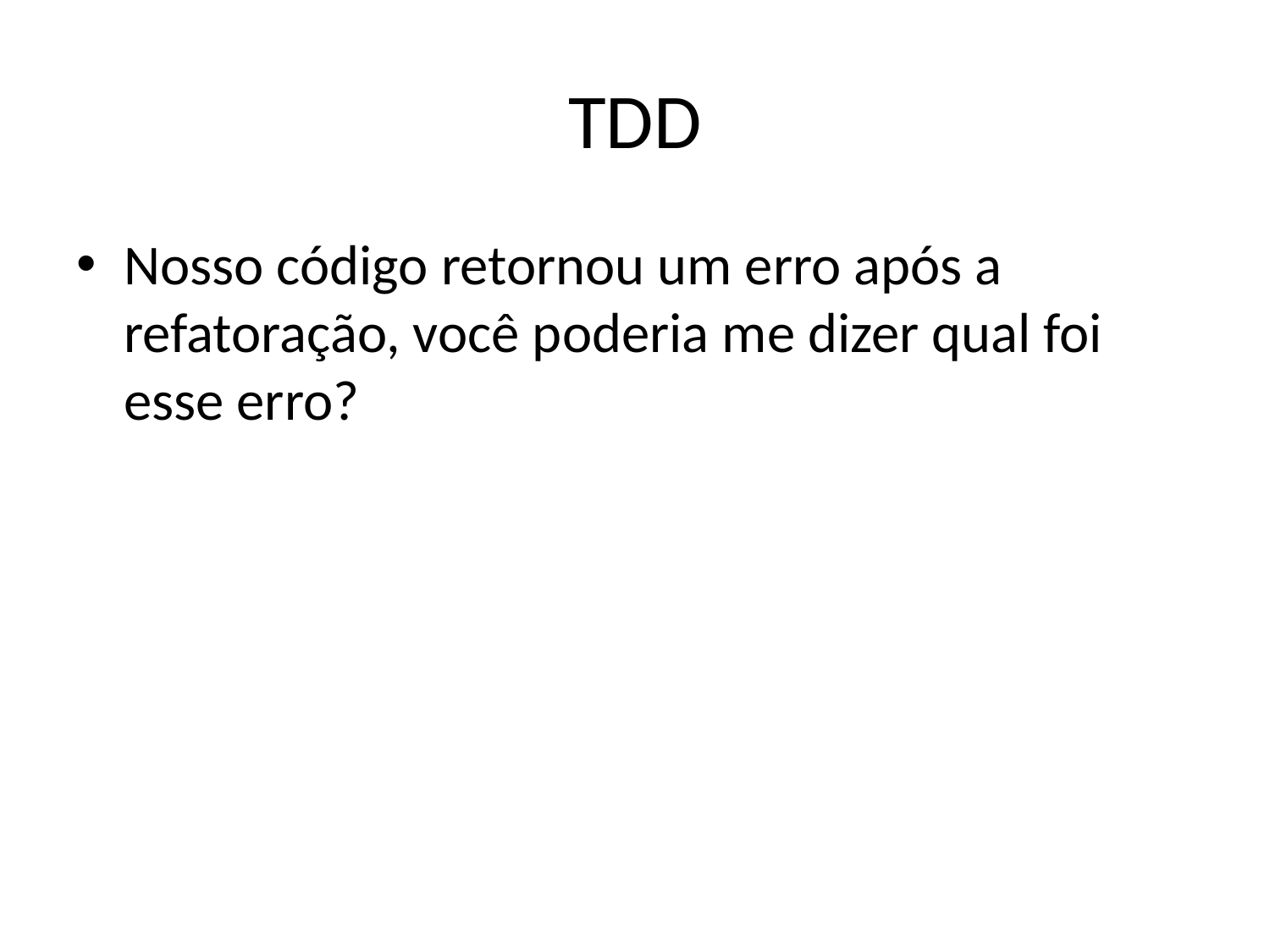

# TDD
Nosso código retornou um erro após a refatoração, você poderia me dizer qual foi esse erro?